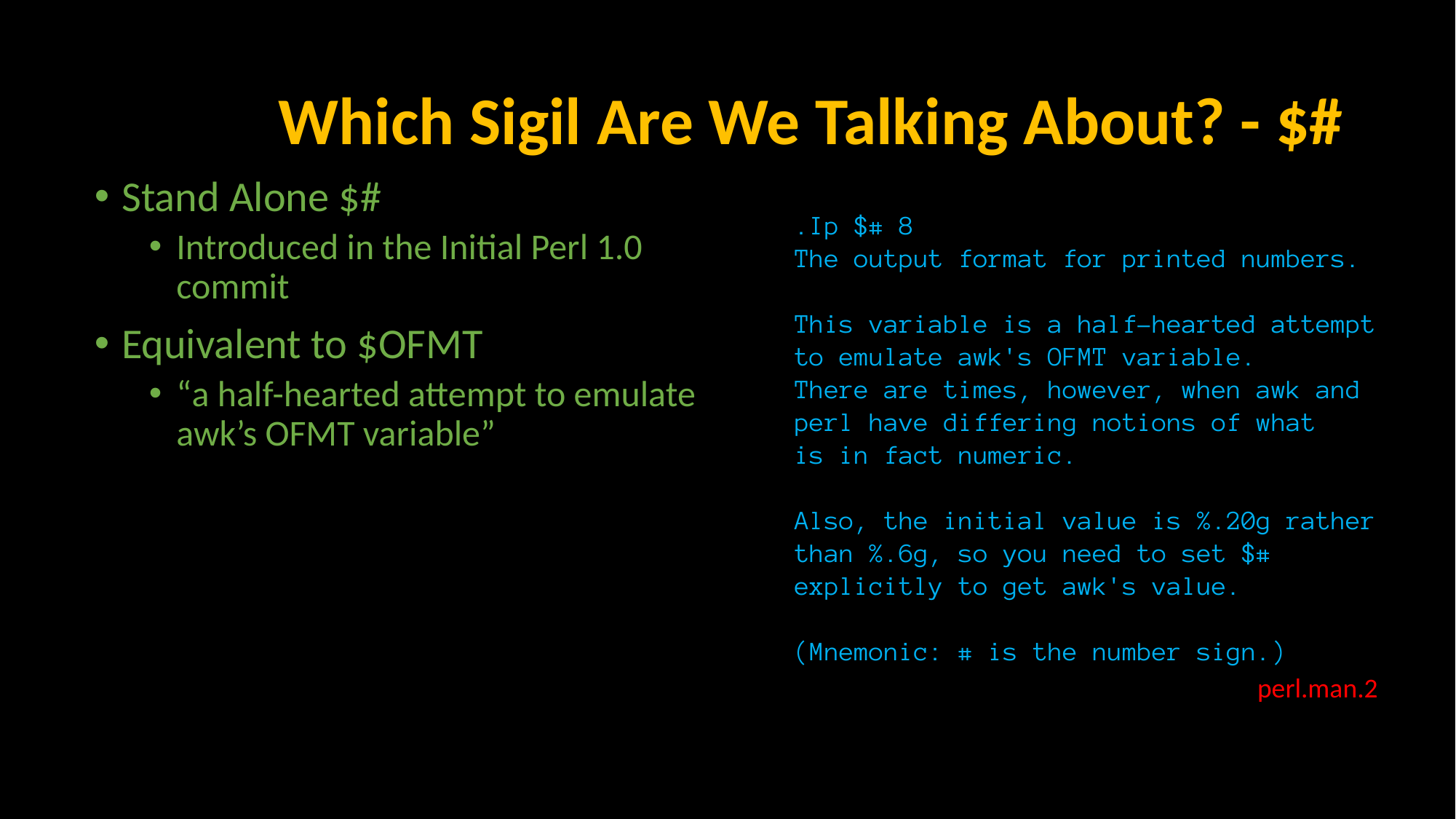

# Which Sigil Are We Talking About? - $#
Stand Alone $#
Introduced in the Initial Perl 1.0 commit
Equivalent to $OFMT
“a half-hearted attempt to emulate awk’s OFMT variable”
.Ip $# 8
The output format for printed numbers.

This variable is a half-hearted attempt to emulate awk's OFMT variable.
There are times, however, when awk and perl have differing notions of what
is in fact numeric.

Also, the initial value is %.20g rather than %.6g, so you need to set $#
explicitly to get awk's value.

(Mnemonic: # is the number sign.)

perl.man.2